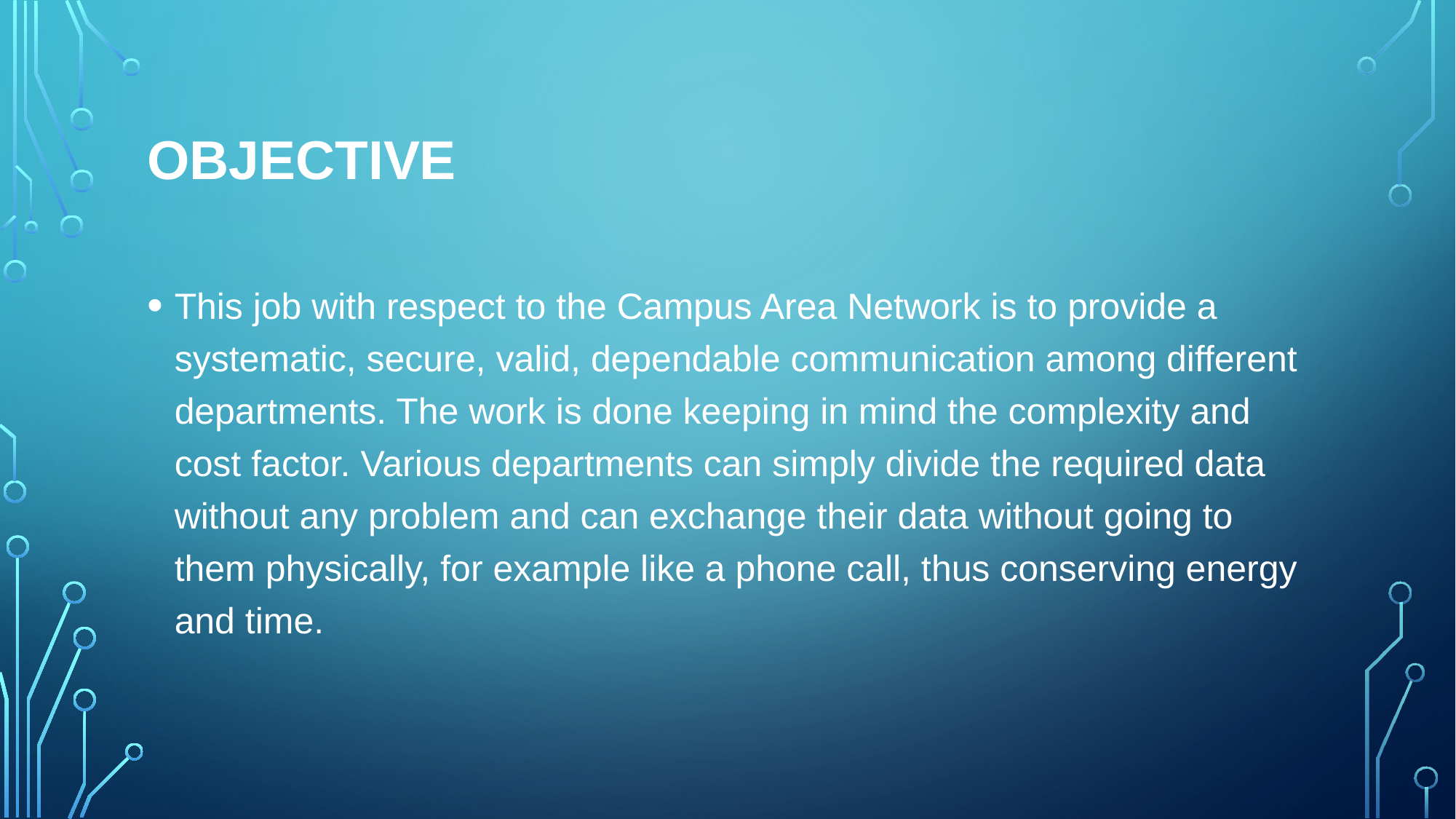

# OBJECTIVE
This job with respect to the Campus Area Network is to provide a systematic, secure, valid, dependable communication among different departments. The work is done keeping in mind the complexity and cost factor. Various departments can simply divide the required data without any problem and can exchange their data without going to them physically, for example like a phone call, thus conserving energy and time.